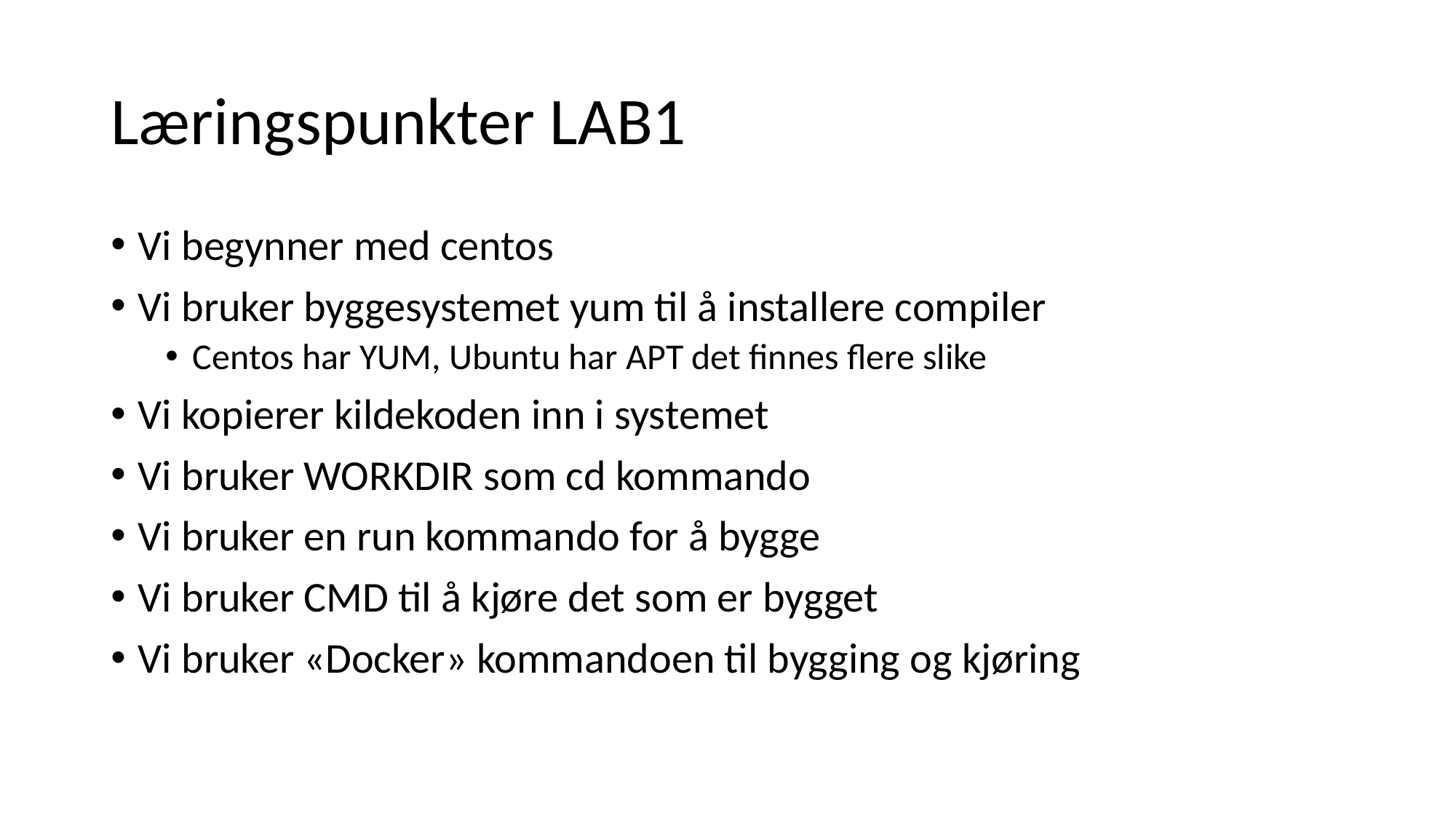

# Læringspunkter LAB1
Vi begynner med centos
Vi bruker byggesystemet yum til å installere compiler
Centos har YUM, Ubuntu har APT det finnes flere slike
Vi kopierer kildekoden inn i systemet
Vi bruker WORKDIR som cd kommando
Vi bruker en run kommando for å bygge
Vi bruker CMD til å kjøre det som er bygget
Vi bruker «Docker» kommandoen til bygging og kjøring